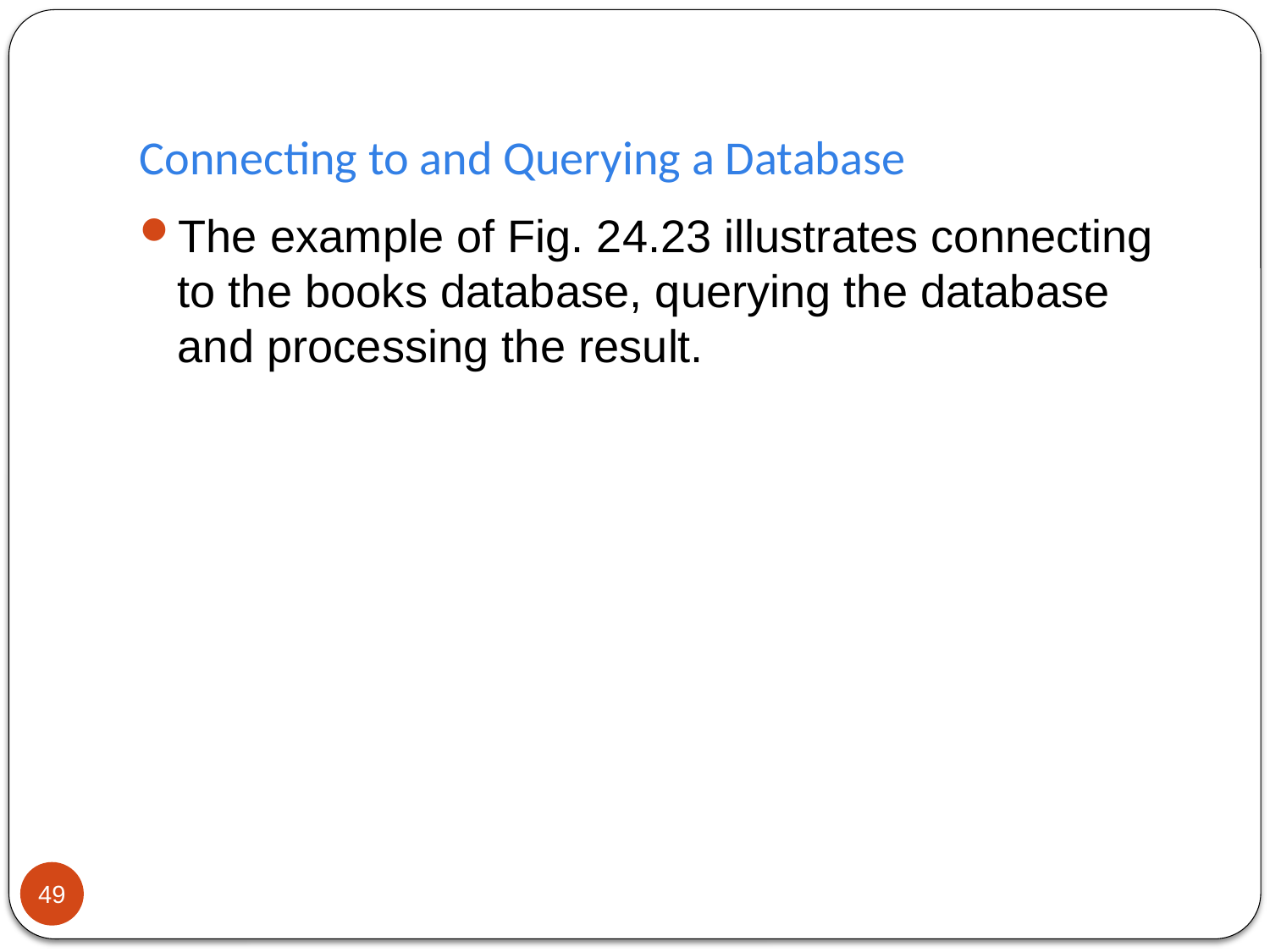

# Connecting to and Querying a Database
The example of Fig. 24.23 illustrates connecting to the books database, querying the database and processing the result.
49